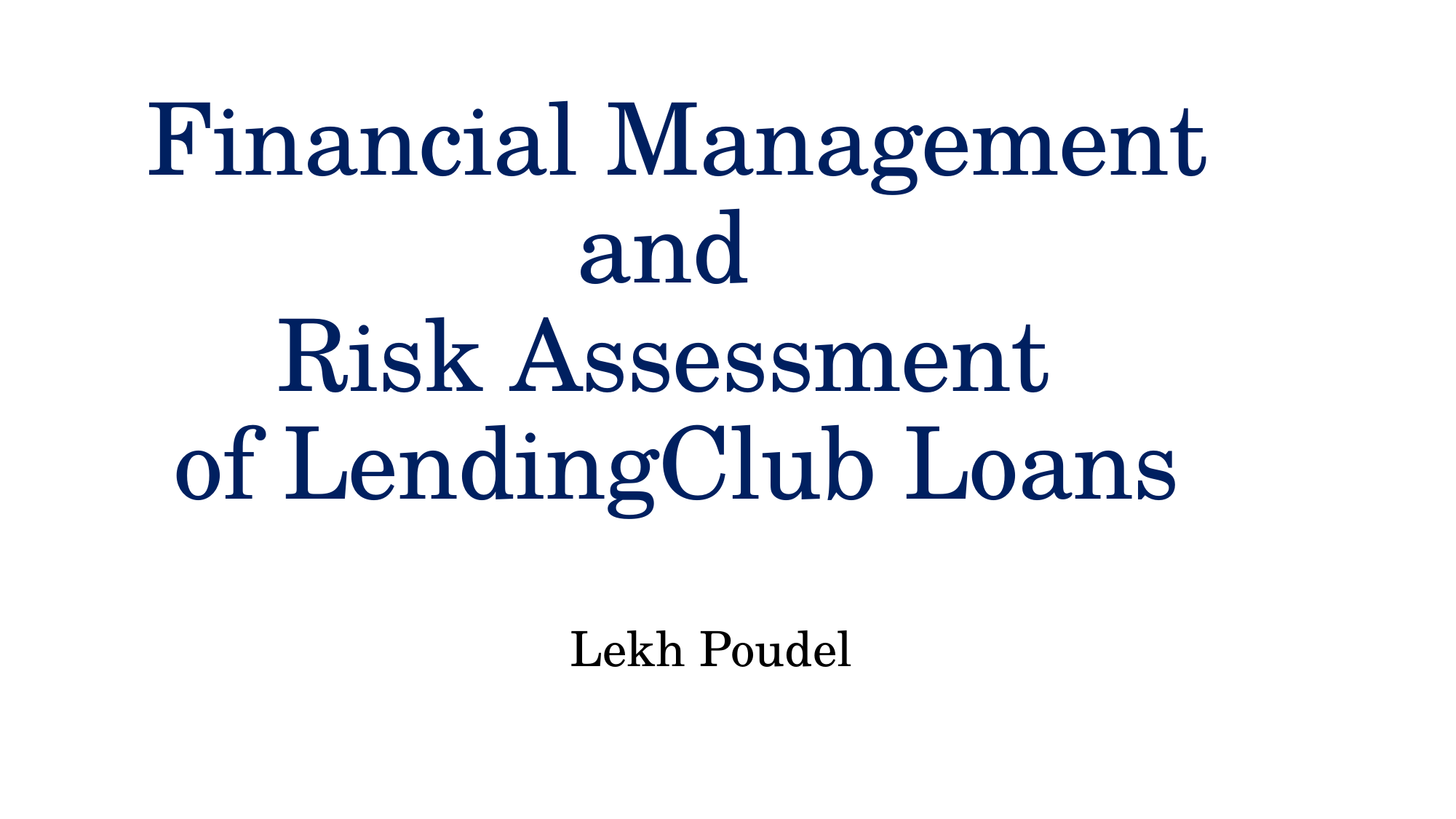

Financial Management and
Risk Assessment
of LendingClub Loans
Lekh Poudel